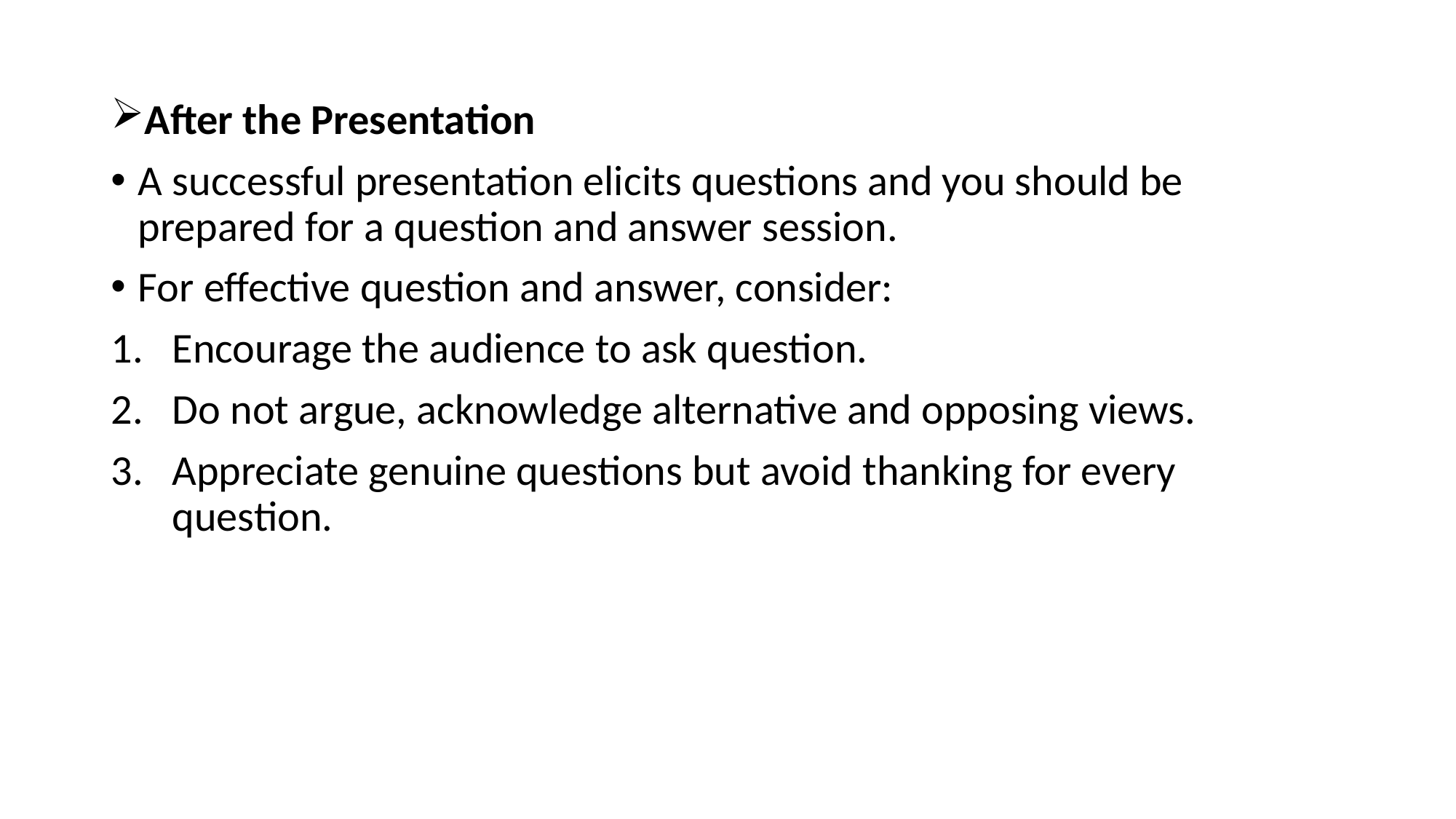

After the Presentation
A successful presentation elicits questions and you should be prepared for a question and answer session.
For effective question and answer, consider:
Encourage the audience to ask question.
Do not argue, acknowledge alternative and opposing views.
Appreciate genuine questions but avoid thanking for every question.